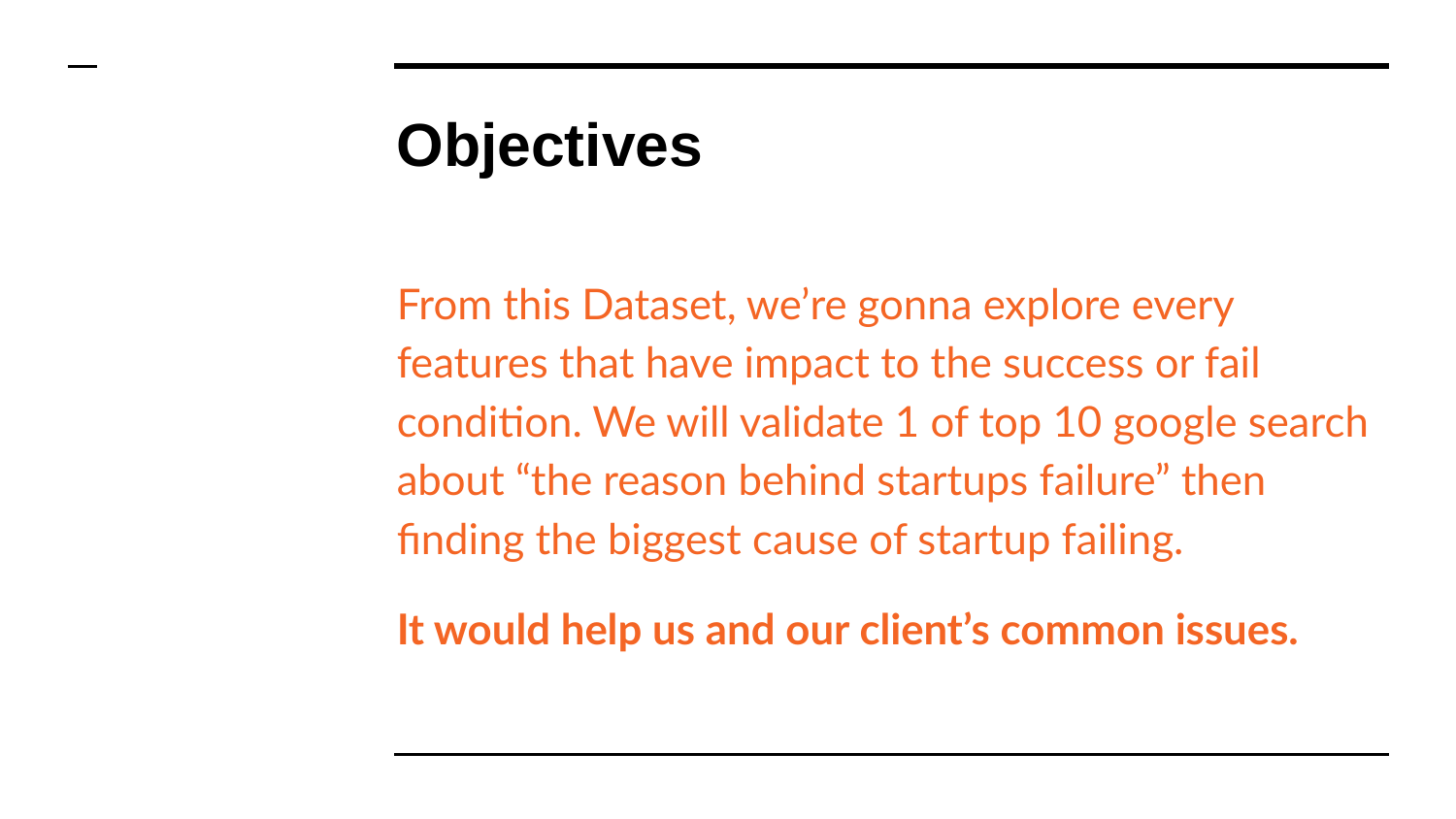

# Objectives
From this Dataset, we’re gonna explore every features that have impact to the success or fail condition. We will validate 1 of top 10 google search about “the reason behind startups failure” then finding the biggest cause of startup failing.
It would help us and our client’s common issues.